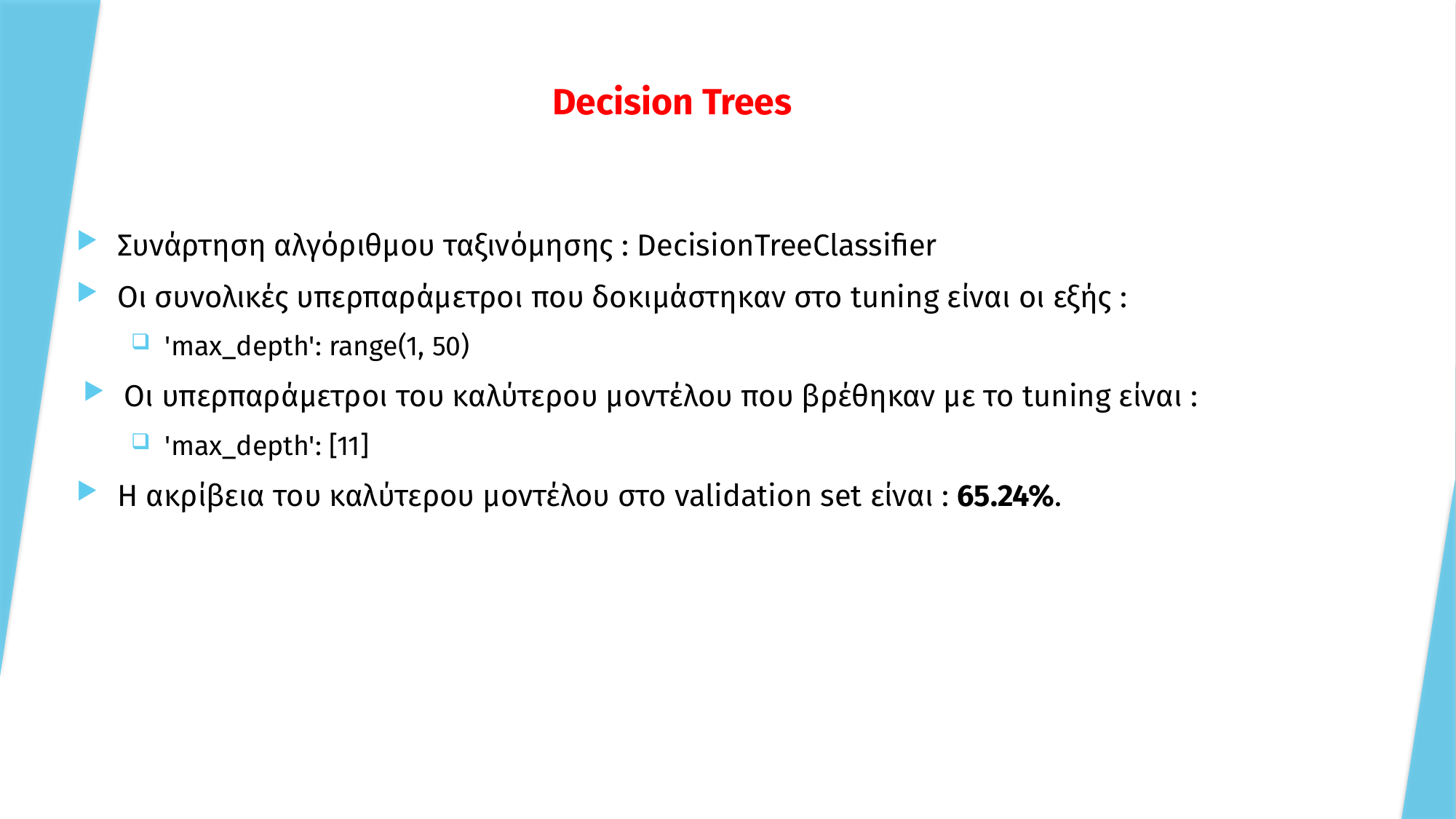

# Decision Trees
Συνάρτηση αλγόριθμου ταξινόμησης : DecisionTreeClassifier
Οι συνολικές υπερπαράμετροι που δοκιμάστηκαν στο tuning είναι οι εξής :
'max_depth': range(1, 50)
Οι υπερπαράμετροι του καλύτερου μοντέλου που βρέθηκαν με το tuning είναι :
'max_depth': [11]
H ακρίβεια του καλύτερου μοντέλου στο validation set είναι : 65.24%.